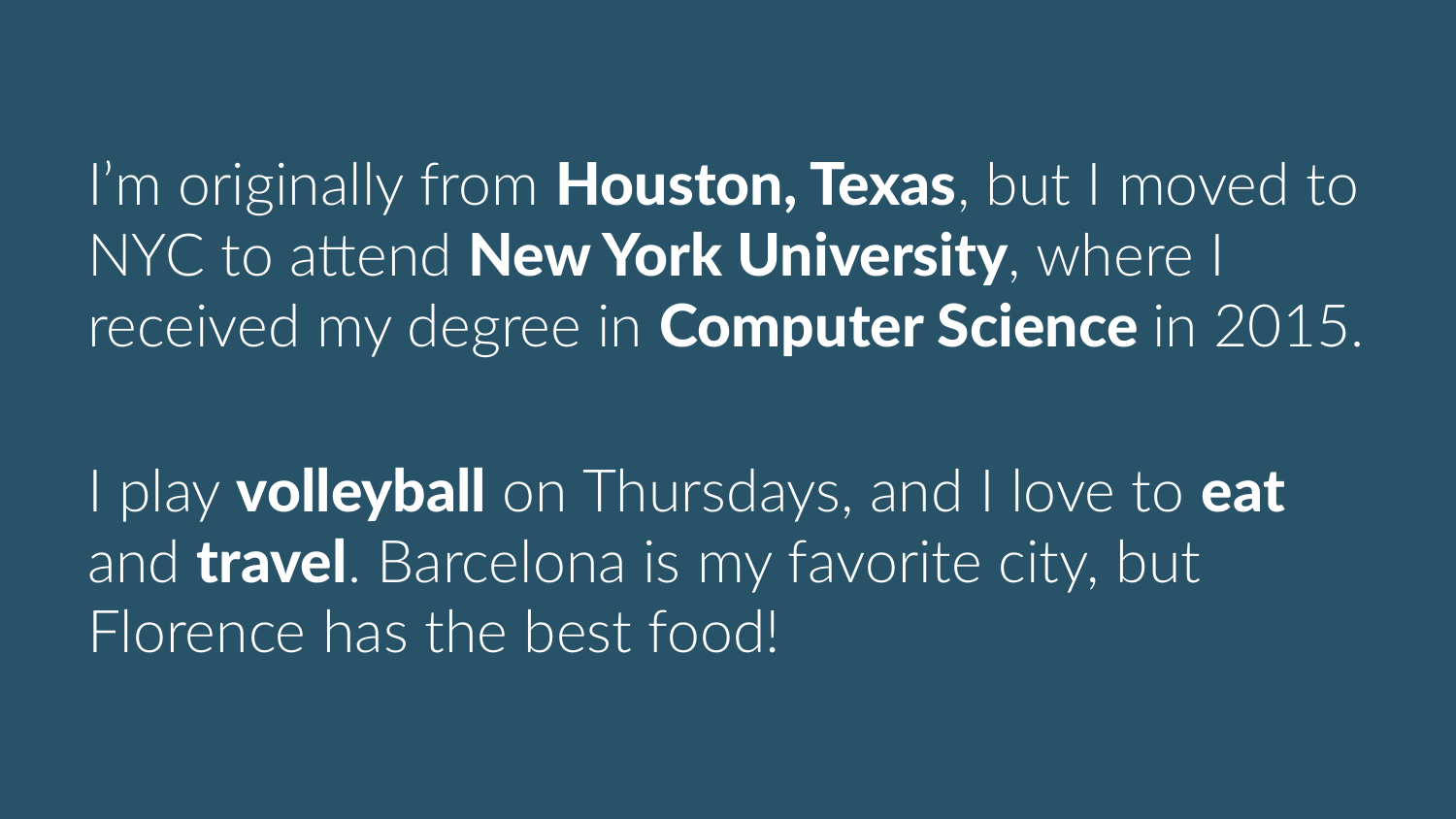

I’m originally from Houston, Texas, but I moved to NYC to attend New York University, where I received my degree in Computer Science in 2015.

I play volleyball on Thursdays, and I love to eat and travel. Barcelona is my favorite city, but Florence has the best food!